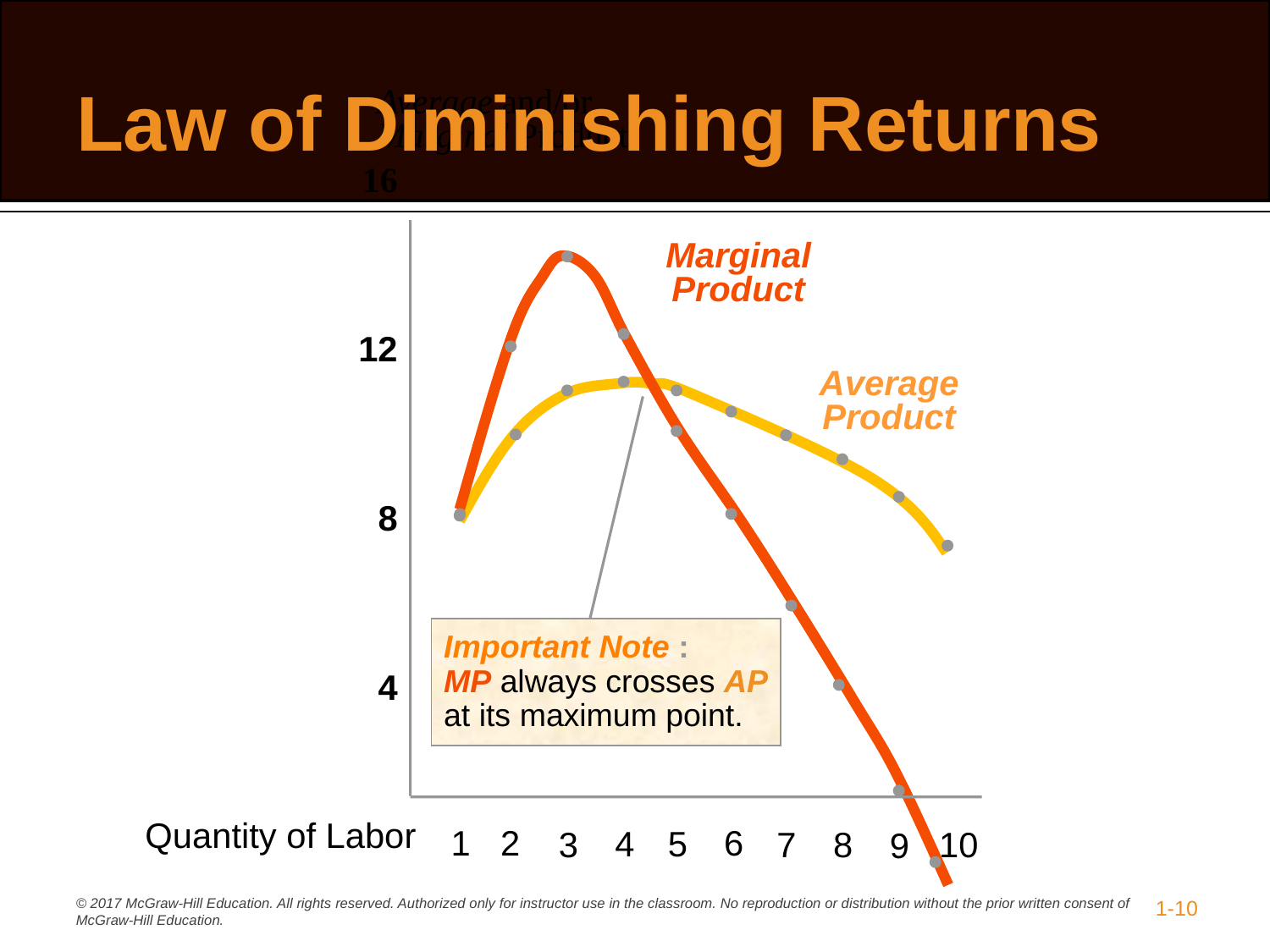

# Law of Diminishing Returns
Average and/or Marginal Product
16

Marginal Product

12

Average Product

Important Note :
MP always crosses AP
at its maximum point.

8

4

Quantity of Labor
6
1
2
4
5
3
8
7
10
9